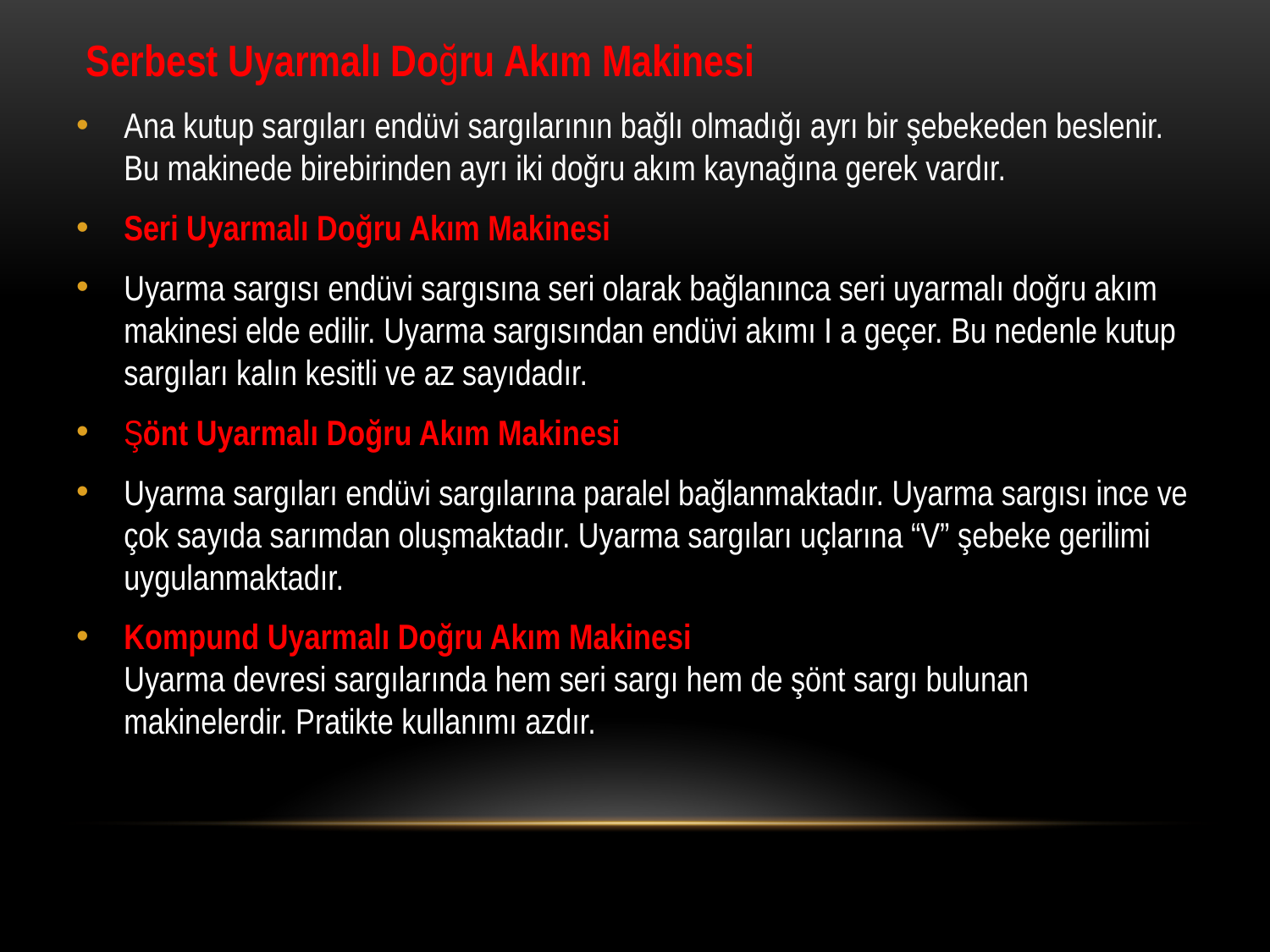

Serbest Uyarmalı Doğru Akım Makinesi
Ana kutup sargıları endüvi sargılarının bağlı olmadığı ayrı bir şebekeden beslenir. Bu makinede birebirinden ayrı iki doğru akım kaynağına gerek vardır.
Seri Uyarmalı Doğru Akım Makinesi
Uyarma sargısı endüvi sargısına seri olarak bağlanınca seri uyarmalı doğru akım makinesi elde edilir. Uyarma sargısından endüvi akımı I a geçer. Bu nedenle kutup sargıları kalın kesitli ve az sayıdadır.
Şönt Uyarmalı Doğru Akım Makinesi
Uyarma sargıları endüvi sargılarına paralel bağlanmaktadır. Uyarma sargısı ince ve çok sayıda sarımdan oluşmaktadır. Uyarma sargıları uçlarına “V” şebeke gerilimi uygulanmaktadır.
Kompund Uyarmalı Doğru Akım Makinesi                                                  Uyarma devresi sargılarında hem seri sargı hem de şönt sargı bulunan makinelerdir. Pratikte kullanımı azdır.